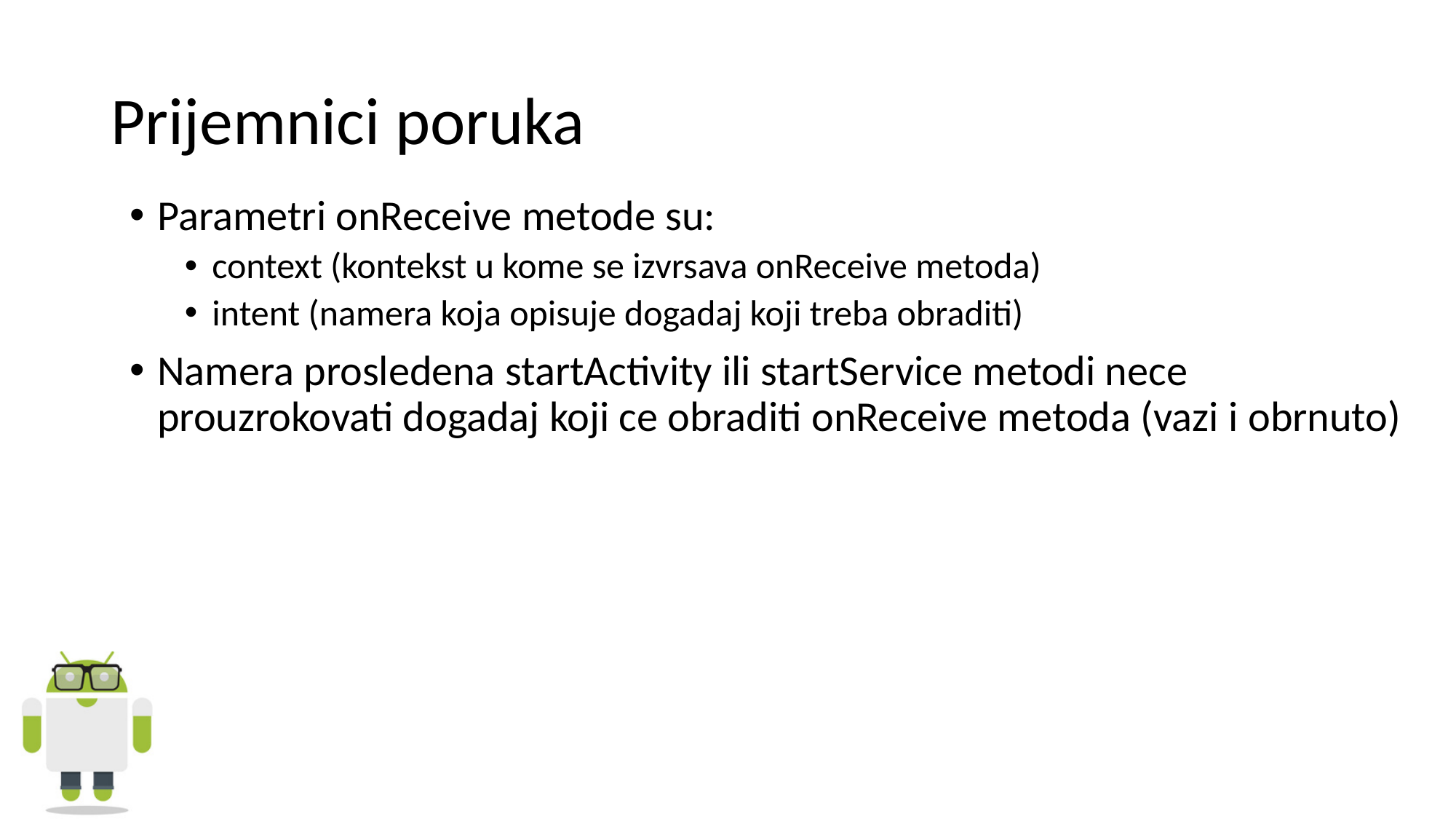

# Prijemnici poruka
Parametri onReceive metode su:
context (kontekst u kome se izvrsava onReceive metoda)
intent (namera koja opisuje dogadaj koji treba obraditi)
Namera prosledena startActivity ili startService metodi nece prouzrokovati dogadaj koji ce obraditi onReceive metoda (vazi i obrnuto)